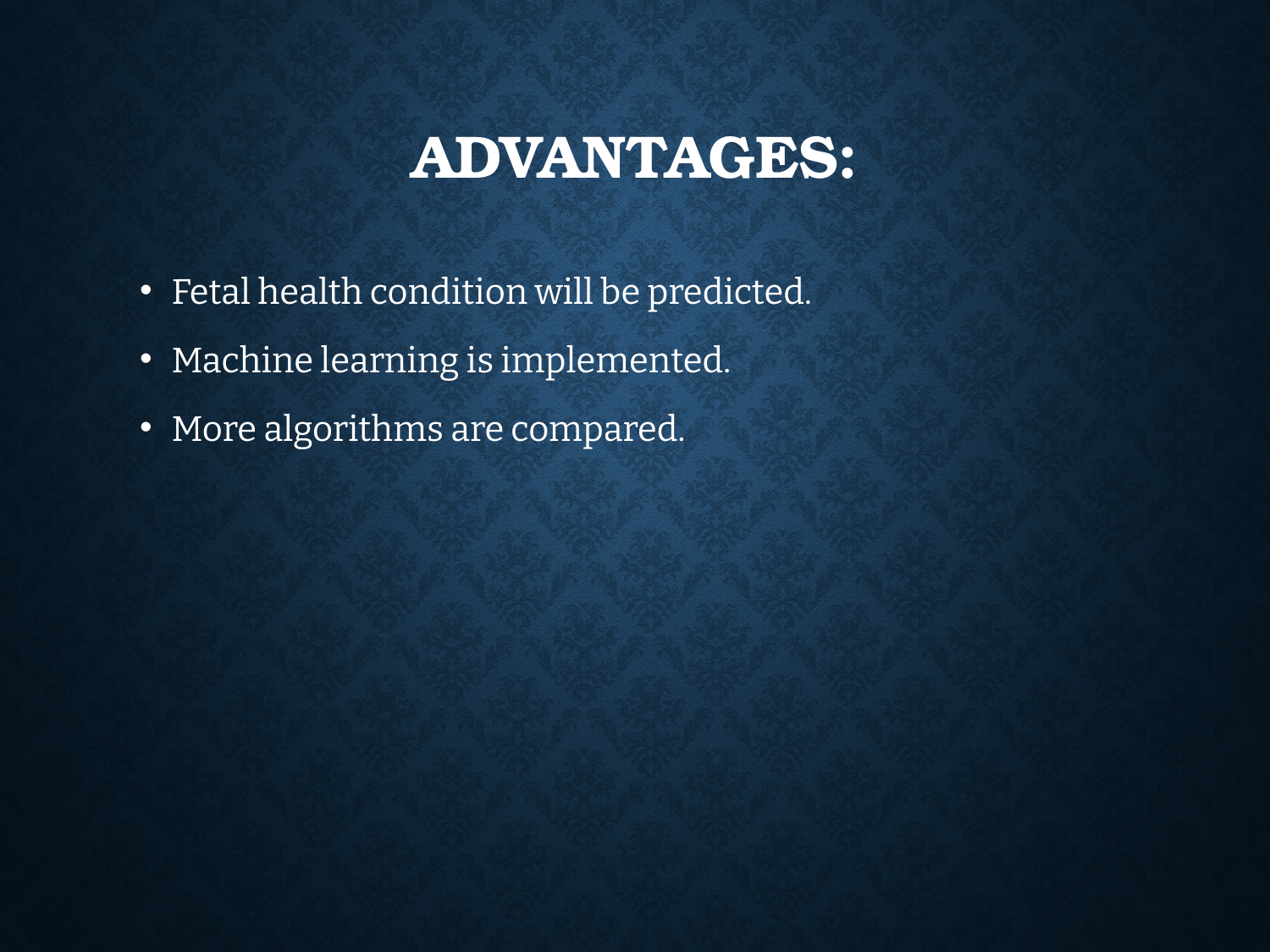

# Advantages:
Fetal health condition will be predicted.
Machine learning is implemented.
More algorithms are compared.